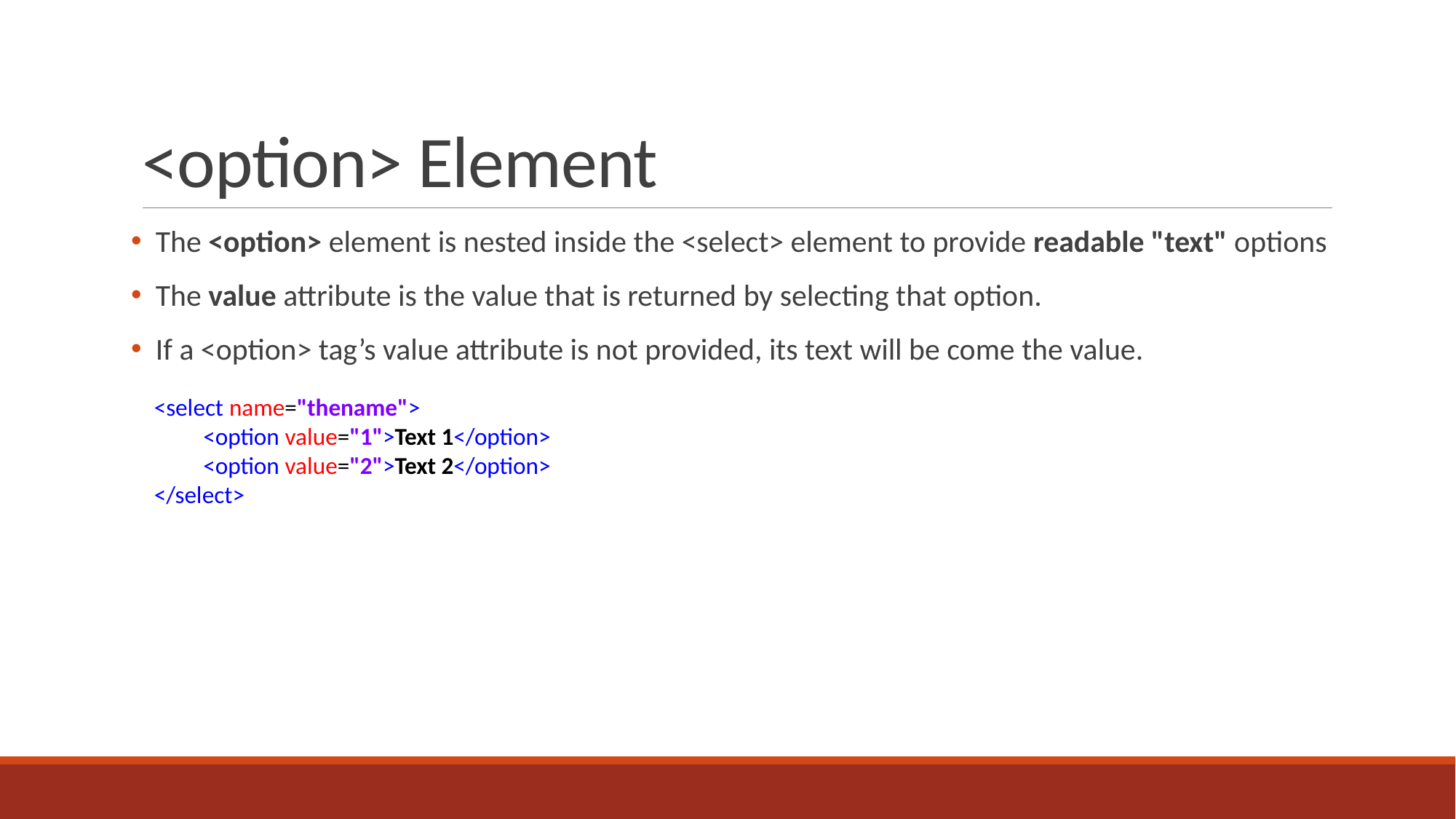

# <option> Element
  The <option> element is nested inside the <select> element to provide readable "text" options
  The value attribute is the value that is returned by selecting that option.
  If a <option> tag’s value attribute is not provided, its text will be come the value.

<select name="thename">
         <option value="1">Text 1</option>
         <option value="2">Text 2</option>
</select>